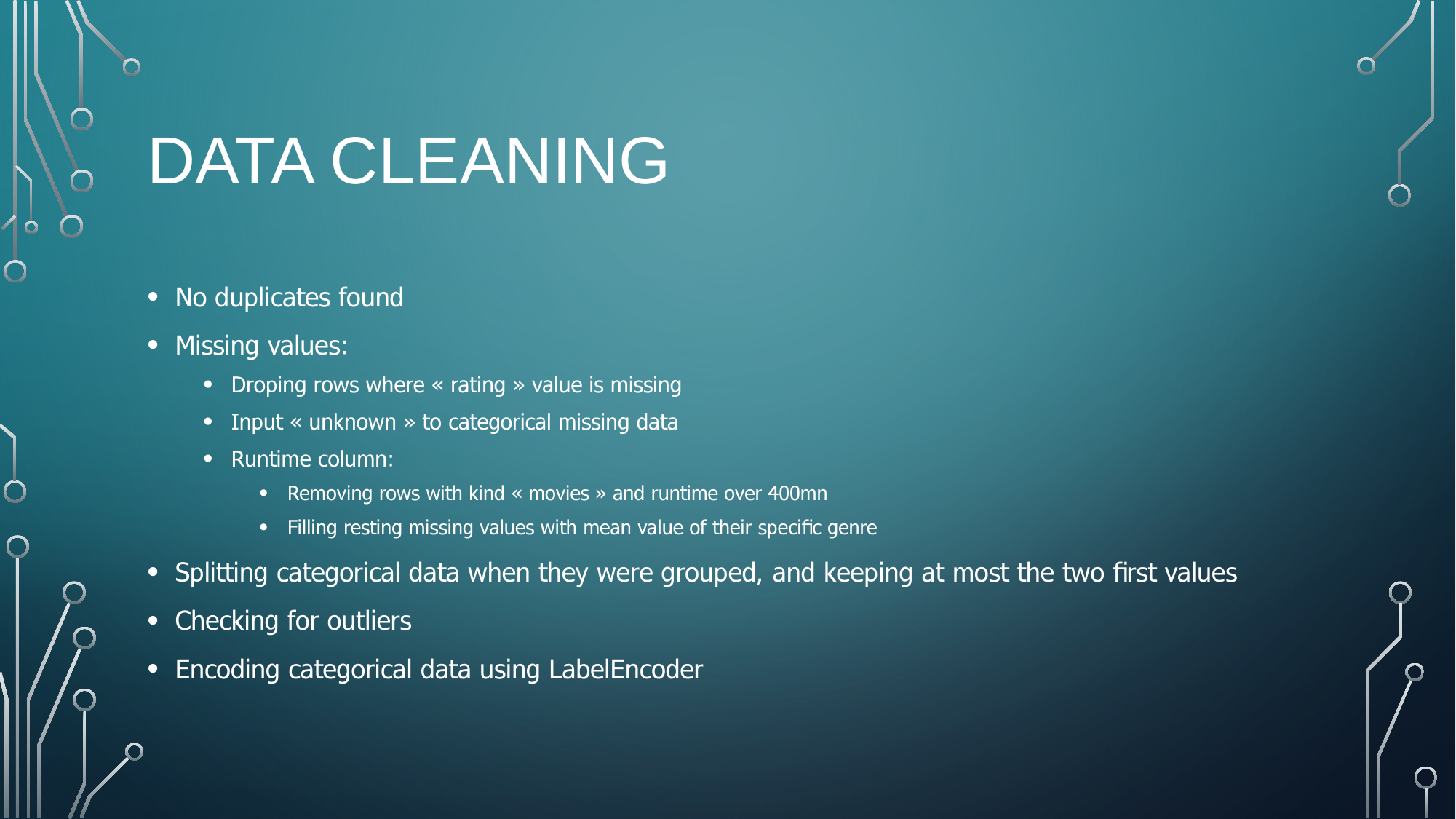

# DATA CLEANING
No duplicates found
Missing values:
Droping rows where « rating » value is missing
Input « unknown » to categorical missing data
Runtime column:
Removing rows with kind « movies » and runtime over 400mn
Filling resting missing values with mean value of their specific genre
Splitting categorical data when they were grouped, and keeping at most the two first values
Checking for outliers
Encoding categorical data using LabelEncoder